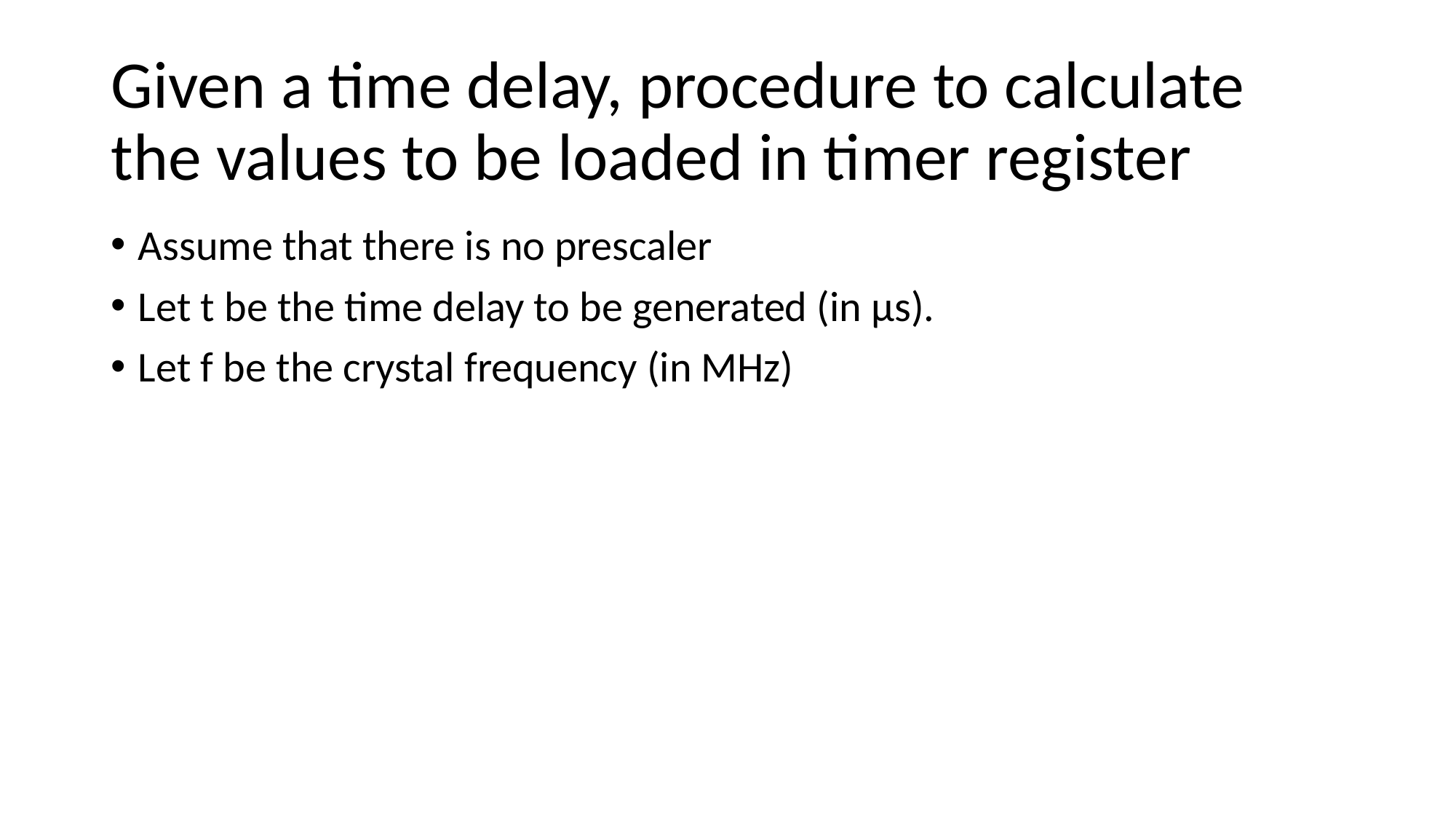

# Given a time delay, procedure to calculate the values to be loaded in timer register
Assume that there is no prescaler
Let t be the time delay to be generated (in µs).
Let f be the crystal frequency (in MHz)